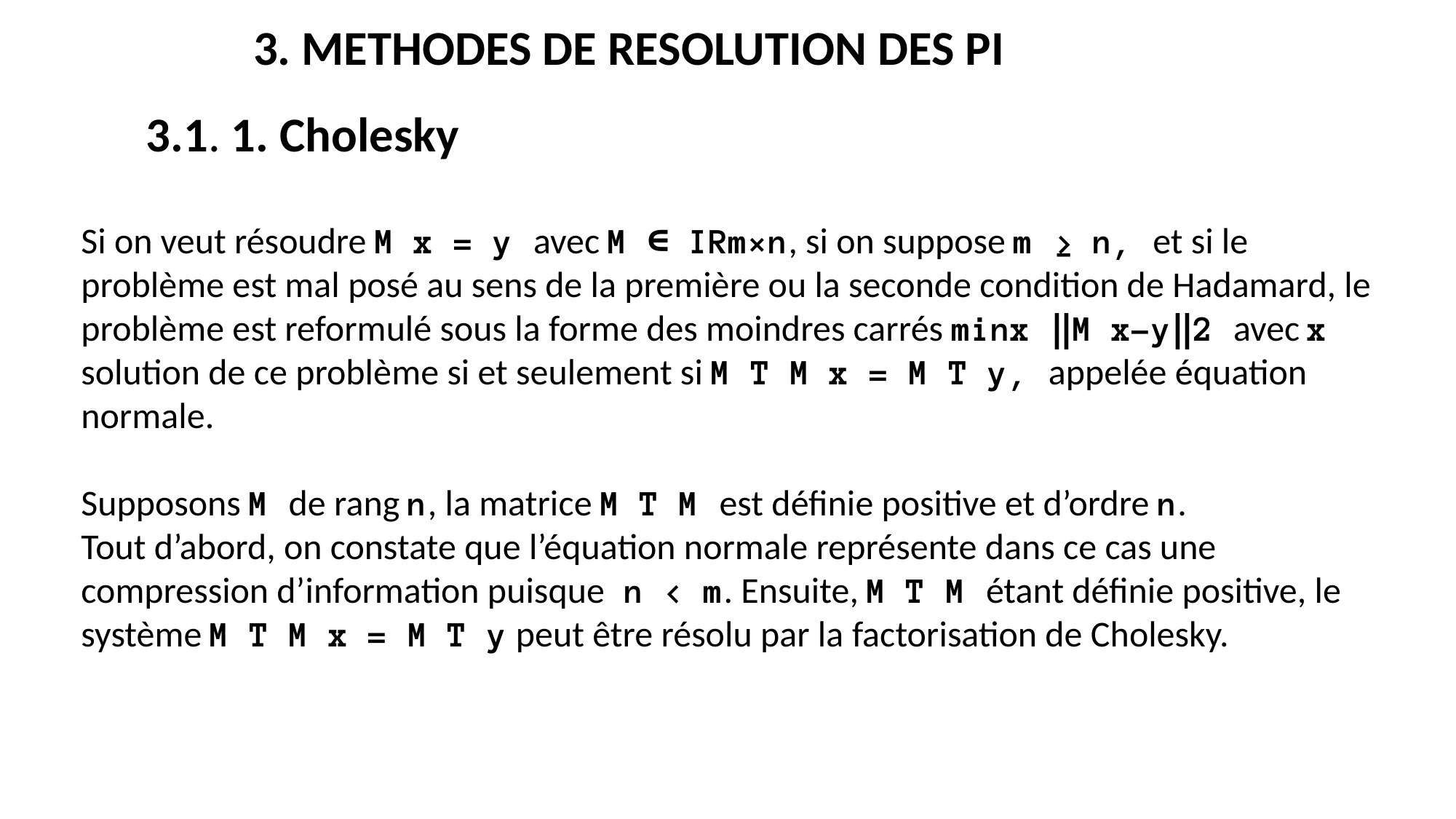

3. METHODES DE RESOLUTION DES PI
3.1. 1. Cholesky
Si on veut résoudre M x = y avec M ∈ IRm×n, si on suppose m ≥ n, et si le problème est mal posé au sens de la première ou la seconde condition de Hadamard, le problème est reformulé sous la forme des moindres carrés minx ‖M x−y‖2 avec x solution de ce problème si et seulement si M T M x = M T y, appelée équation normale.
Supposons M de rang n, la matrice M T M est déﬁnie positive et d’ordre n.
Tout d’abord, on constate que l’équation normale représente dans ce cas une compression d’information puisque n < m. Ensuite, M T M étant déﬁnie positive, le système M T M x = M T y peut être résolu par la factorisation de Cholesky.